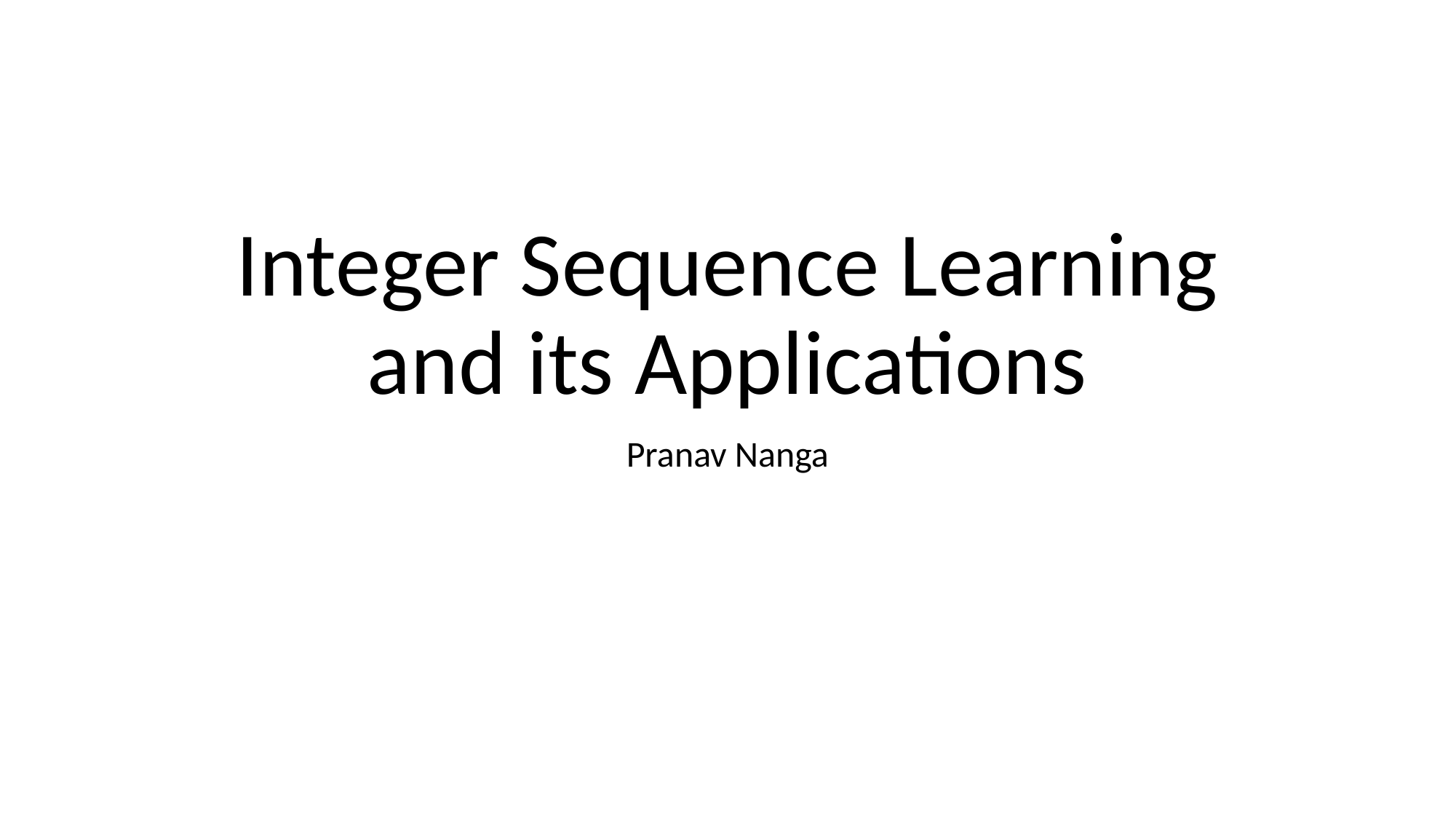

# Integer Sequence Learning and its Applications
Pranav Nanga